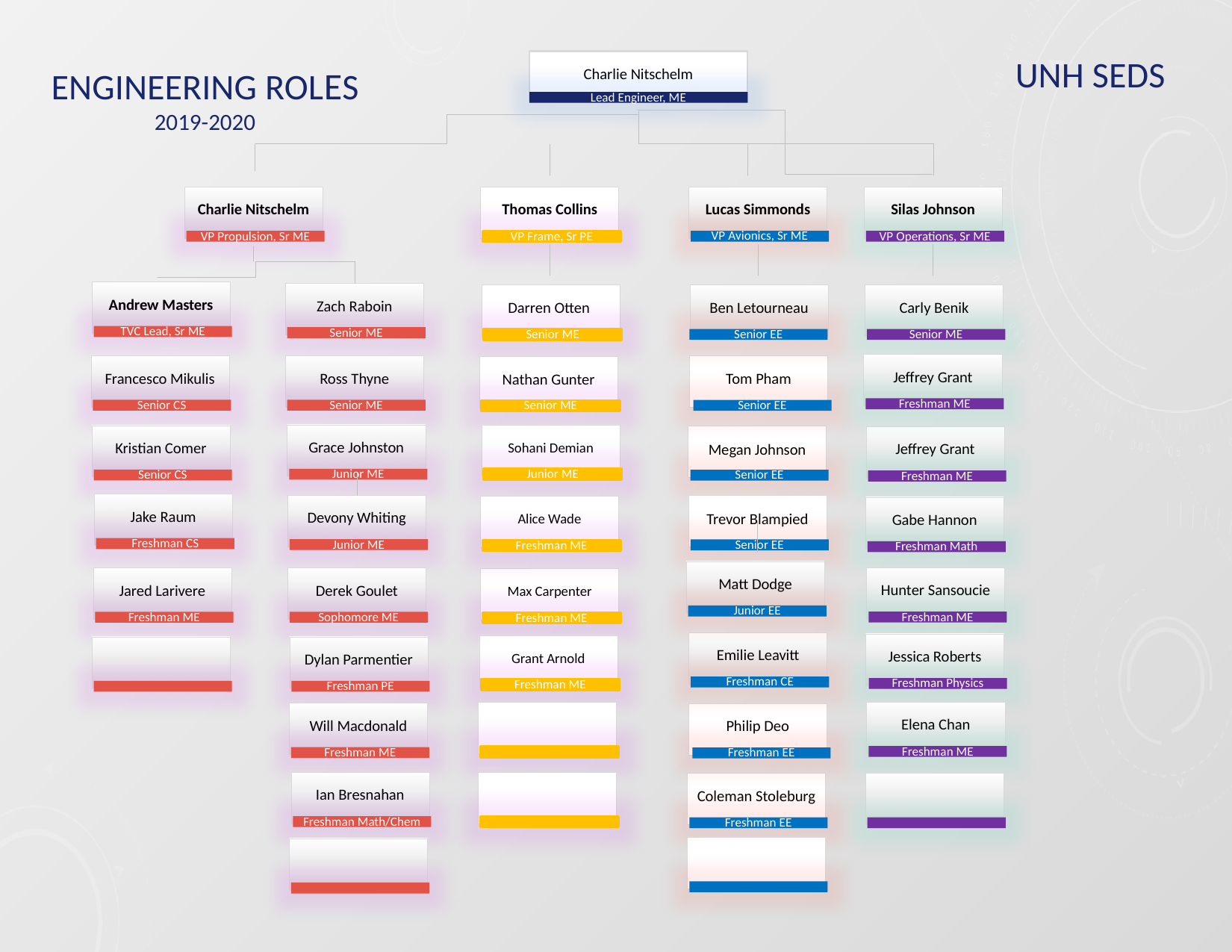

UNH SEDS
Charlie Nitschelm
Lead Engineer, ME
# Engineering roles 2019-2020

Charlie Nitschelm
VP Propulsion, Sr ME
Thomas Collins
VP Frame, Sr PE
Lucas Simmonds
VP Avionics, Sr ME
Silas Johnson
VP Operations, Sr ME

Andrew Masters
TVC Lead, Sr ME
Zach Raboin
Senior ME
Darren Otten
Senior ME
Ben Letourneau
Senior EE
Carly Benik
Senior ME
Jeffrey Grant
Freshman ME
Francesco Mikulis
Senior CS
Ross Thyne
Senior ME
Tom Pham
Senior EE
Nathan Gunter
Senior ME

Sohani Demian
Junior ME
Grace Johnston
Junior ME
Kristian Comer
Senior CS

Megan Johnson

Senior EE
Jeffrey Grant
Freshman ME

Jake Raum
Freshman CS
Devony Whiting
Junior ME

Trevor Blampied

Senior EE
Alice Wade
Freshman ME
Gabe Hannon
Freshman Math

Matt Dodge
Junior EE
Hunter Sansoucie
Freshman ME
Jared Larivere
Freshman ME
Derek Goulet
Sophomore ME
Max Carpenter
Freshman ME

Emilie Leavitt
Freshman CE
Jessica Roberts
Freshman Physics
Grant Arnold
Freshman ME

Dylan Parmentier
Freshman PE

Elena Chan
Freshman ME

Will Macdonald
Freshman ME
Philip Deo
Freshman EE
Ian Bresnahan
Freshman Math/Chem

Coleman Stoleburg
Freshman EE